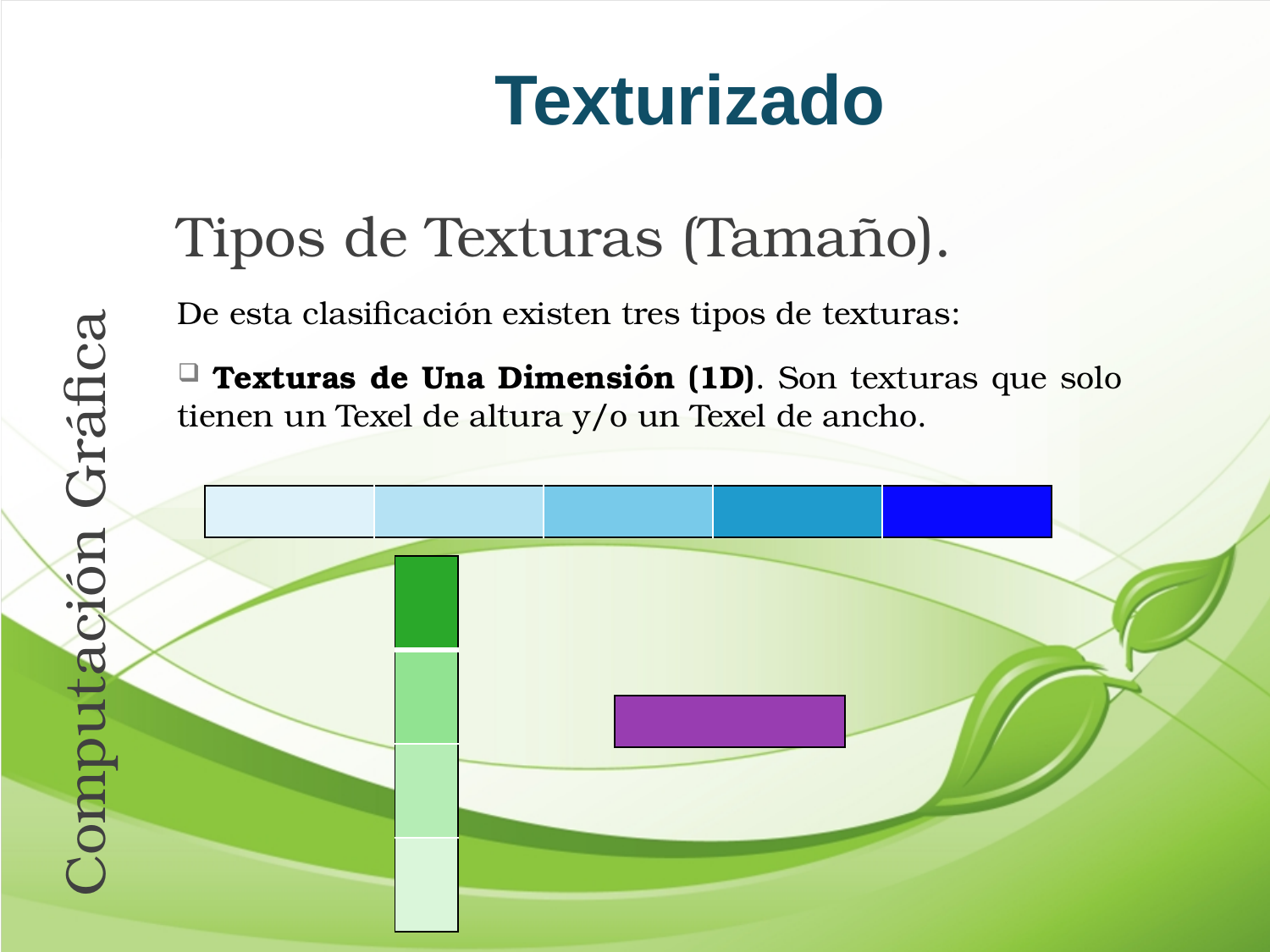

Texturizado
# Tipos de Texturas (Tamaño).
De esta clasificación existen tres tipos de texturas:
 Texturas de Una Dimensión (1D). Son texturas que solo tienen un Texel de altura y/o un Texel de ancho.
Computación Gráfica
|  |  |  |  |  |
| --- | --- | --- | --- | --- |
|  |
| --- |
|  |
|  |
|  |
|  |
| --- |